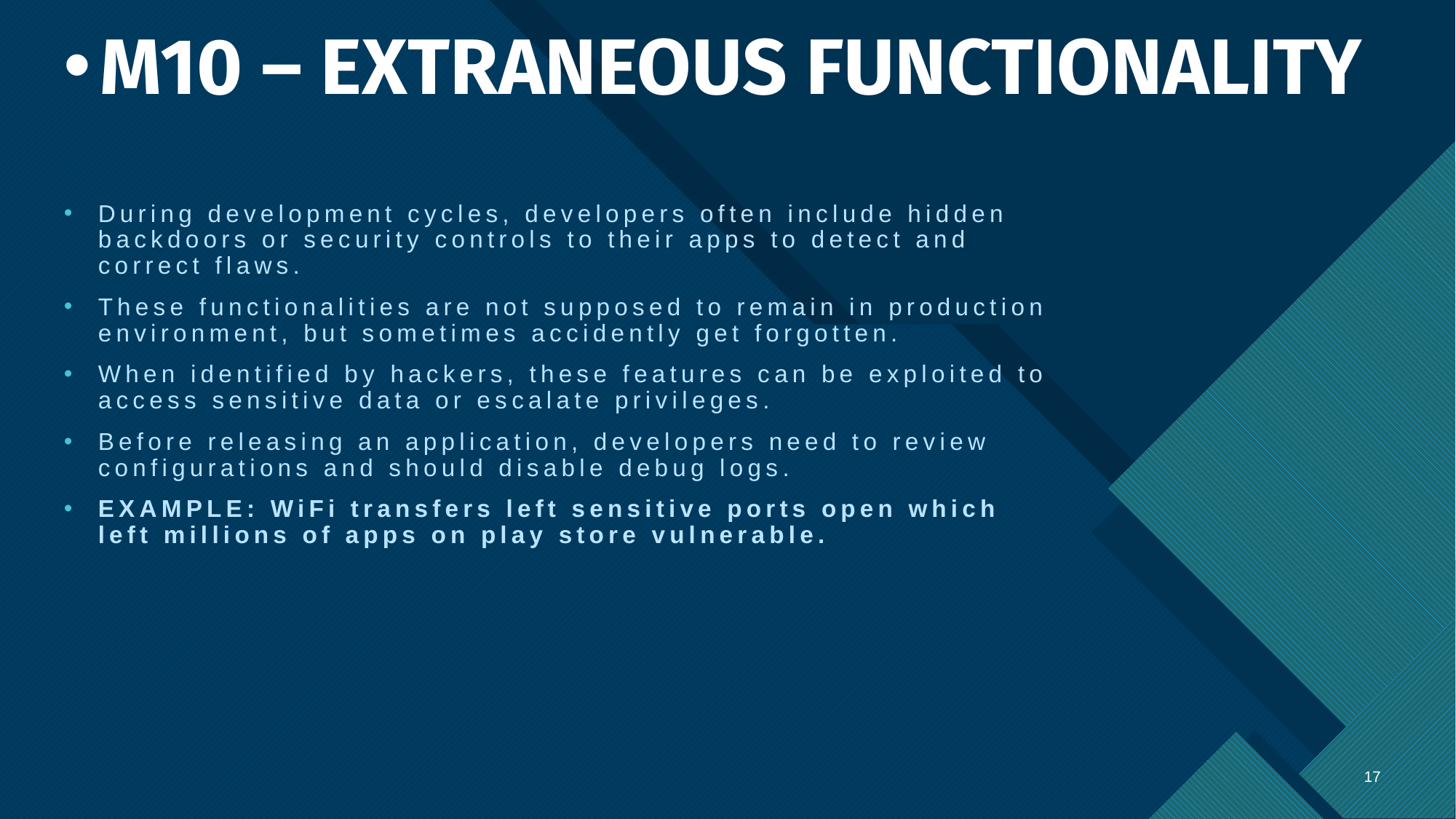

# M10 – EXTRANEOUS FUNCTIONALITY
During development cycles, developers often include hidden backdoors or security controls to their apps to detect and correct flaws.
These functionalities are not supposed to remain in production environment, but sometimes accidently get forgotten.
When identified by hackers, these features can be exploited to access sensitive data or escalate privileges.
Before releasing an application, developers need to review configurations and should disable debug logs.
EXAMPLE: WiFi transfers left sensitive ports open which left millions of apps on play store vulnerable.
17